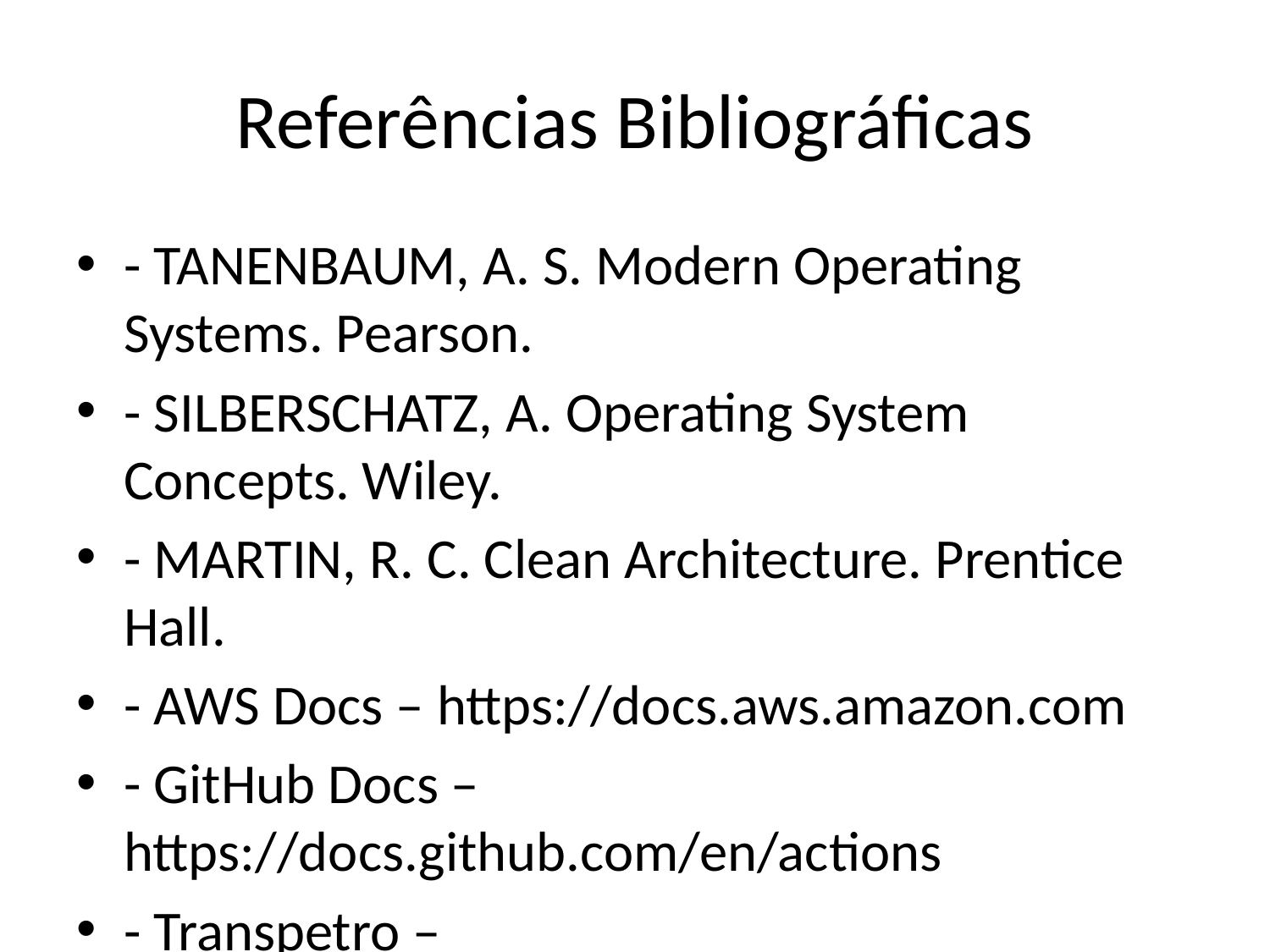

# Referências Bibliográficas
- TANENBAUM, A. S. Modern Operating Systems. Pearson.
- SILBERSCHATZ, A. Operating System Concepts. Wiley.
- MARTIN, R. C. Clean Architecture. Prentice Hall.
- AWS Docs – https://docs.aws.amazon.com
- GitHub Docs – https://docs.github.com/en/actions
- Transpetro – https://www.transpetro.com.br/